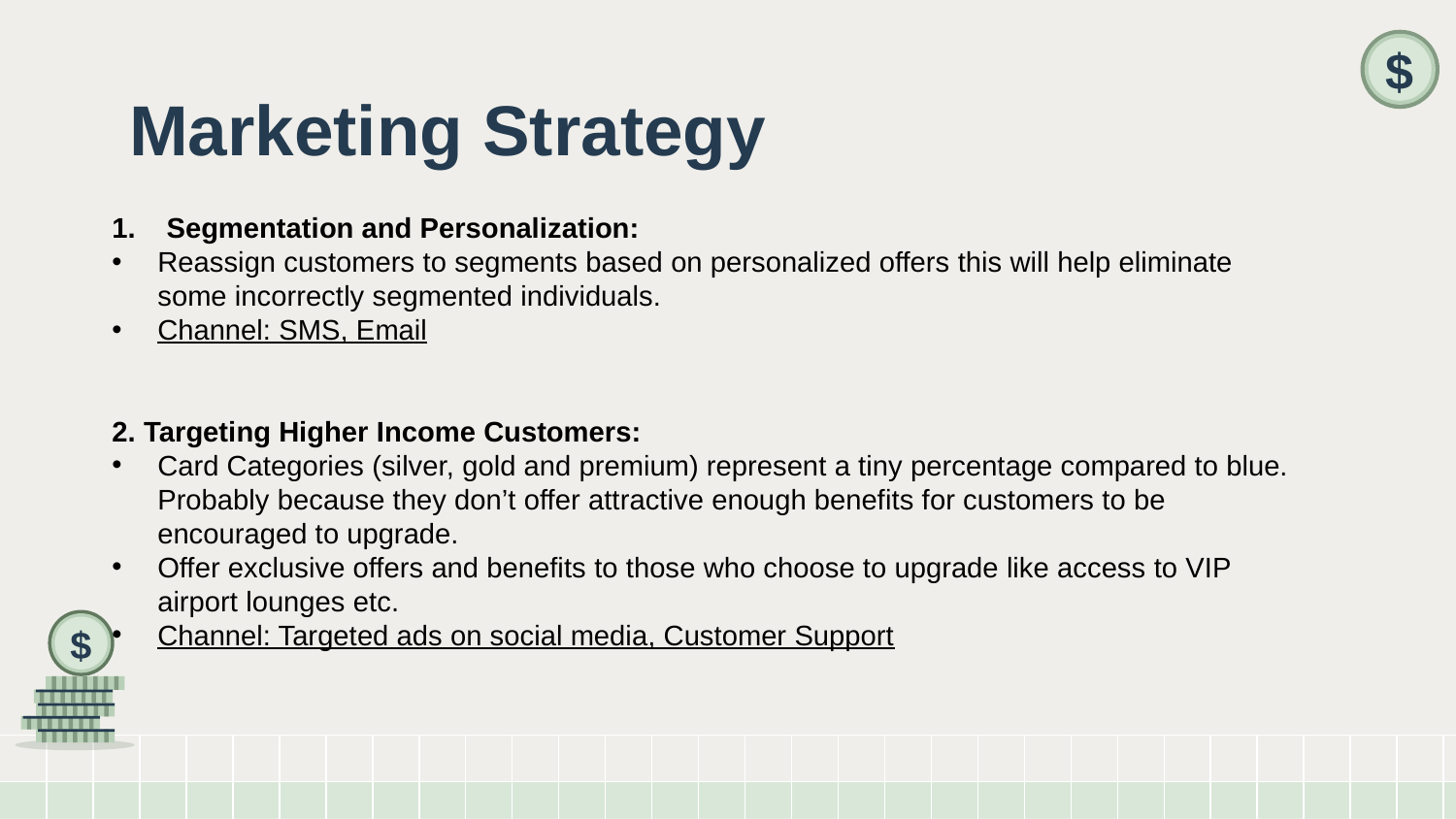

# Marketing Strategy
Segmentation and Personalization:
Reassign customers to segments based on personalized offers this will help eliminate some incorrectly segmented individuals.
Channel: SMS, Email

2. Targeting Higher Income Customers:
Card Categories (silver, gold and premium) represent a tiny percentage compared to blue. Probably because they don’t offer attractive enough benefits for customers to be encouraged to upgrade.
Offer exclusive offers and benefits to those who choose to upgrade like access to VIP airport lounges etc.
Channel: Targeted ads on social media, Customer Support